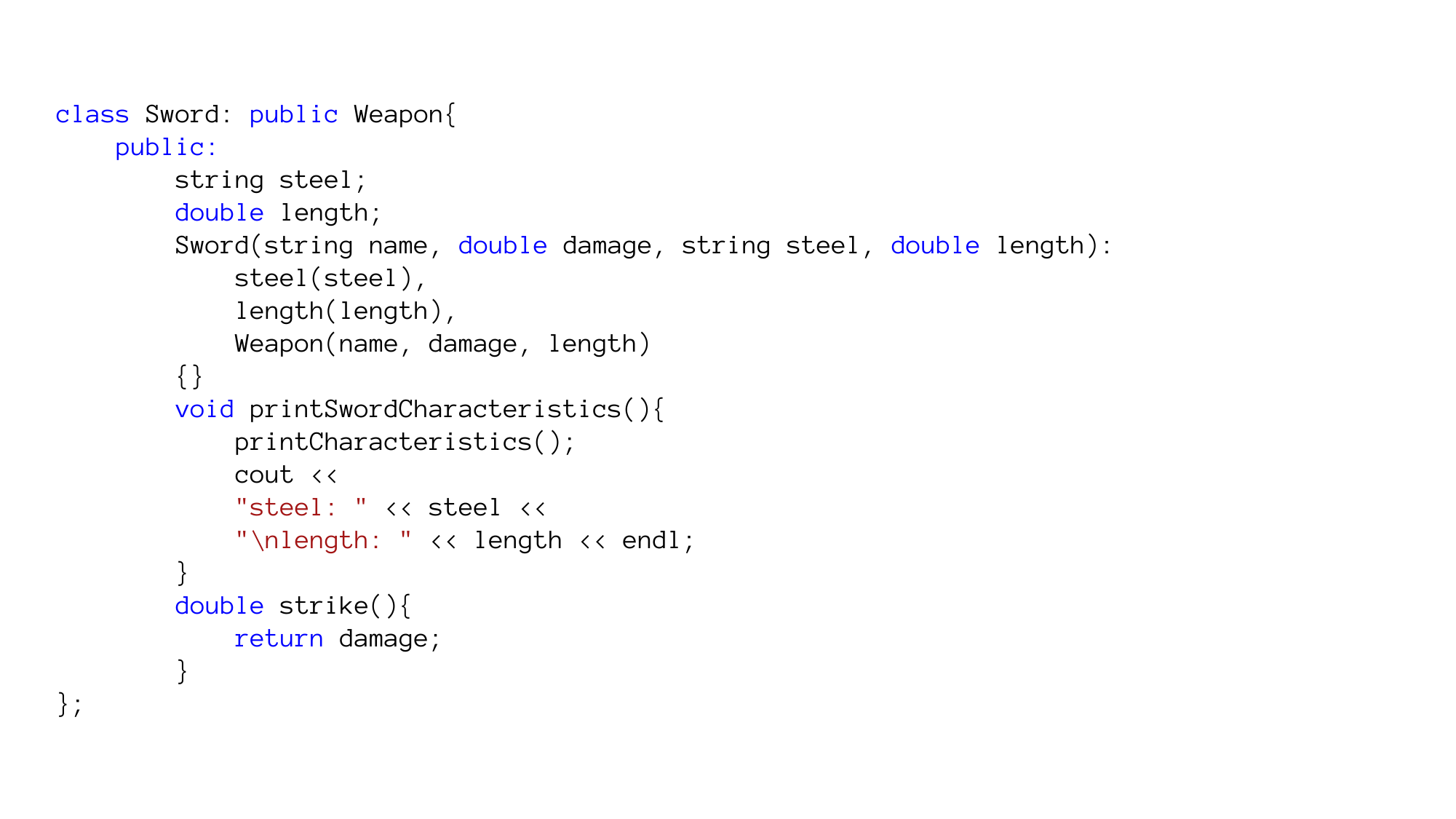

class Sword: public Weapon{
    public:
        string steel;
        double length;
        Sword(string name, double damage, string steel, double length):
            steel(steel),
            length(length),
            Weapon(name, damage, length)
        {}
        void printSwordCharacteristics(){
            printCharacteristics();
            cout <<
            "steel: " << steel <<
            "\nlength: " << length << endl;
        }
        double strike(){
            return damage;
        }
};